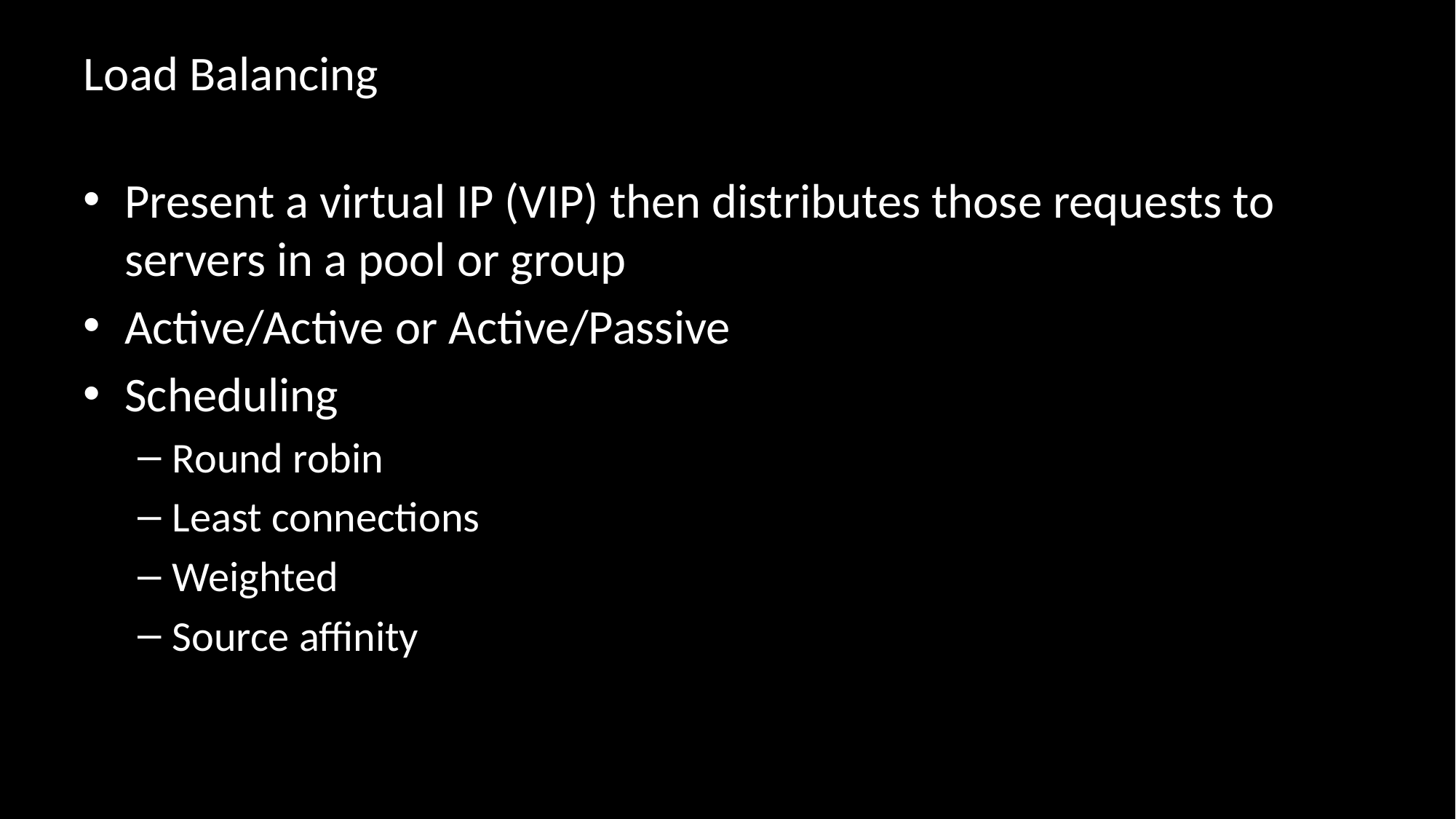

# Load Balancing
Present a virtual IP (VIP) then distributes those requests to servers in a pool or group
Active/Active or Active/Passive
Scheduling
Round robin
Least connections
Weighted
Source affinity